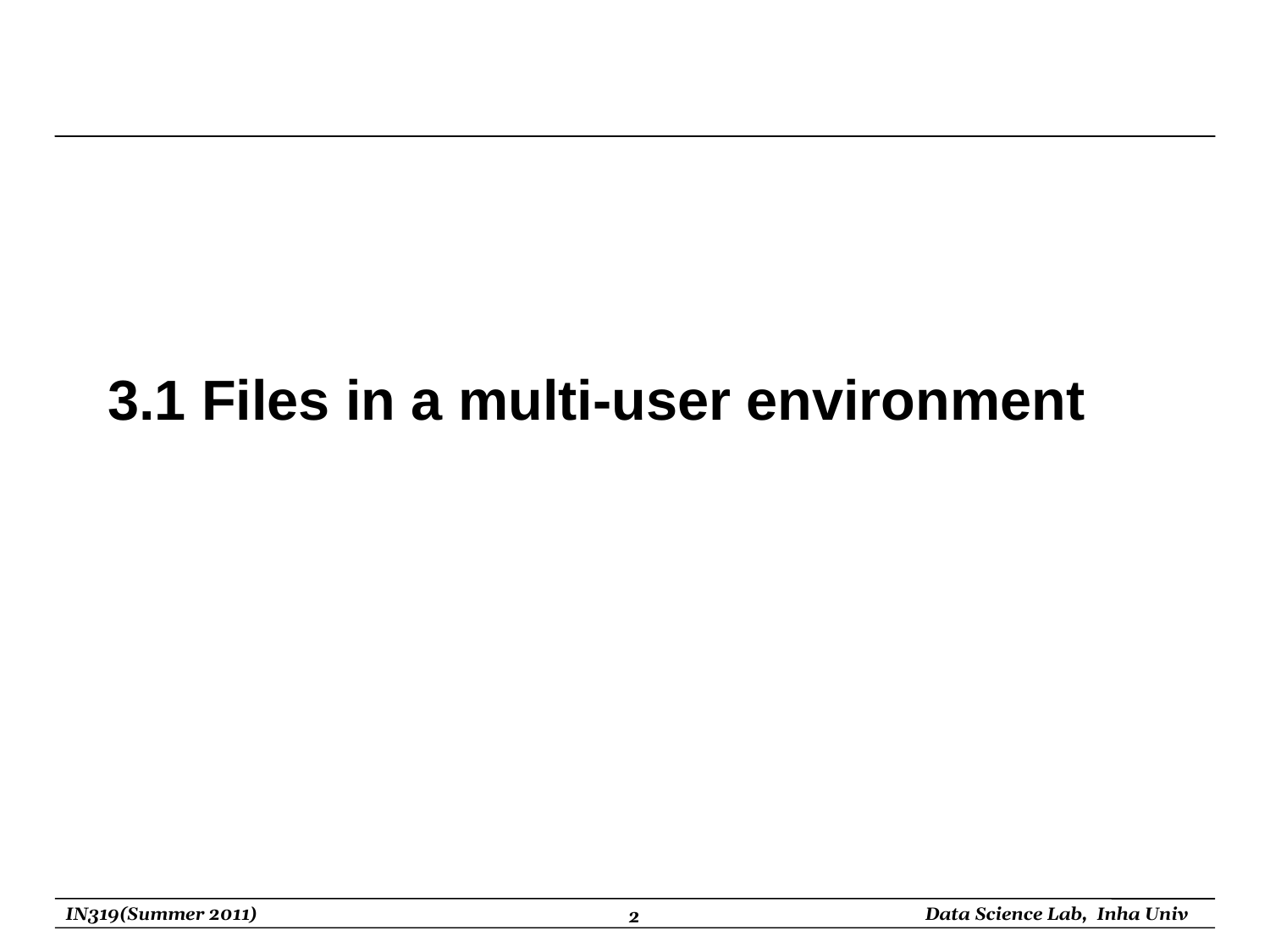

# 3.1 Files in a multi-user environment

2